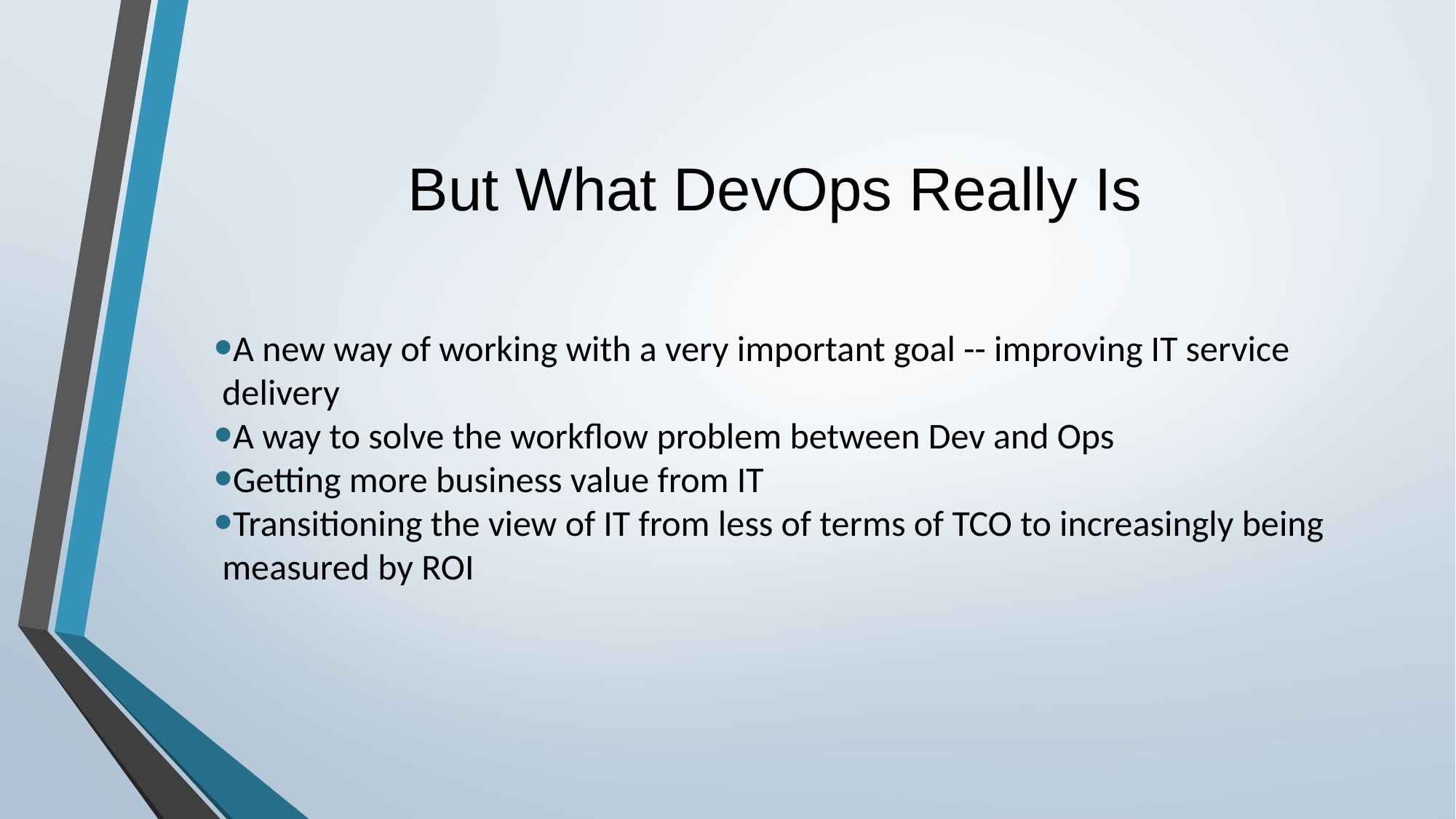

# But What DevOps Really Is
A new way of working with a very important goal -- improving IT service delivery
A way to solve the workflow problem between Dev and Ops
Getting more business value from IT
Transitioning the view of IT from less of terms of TCO to increasingly being measured by ROI